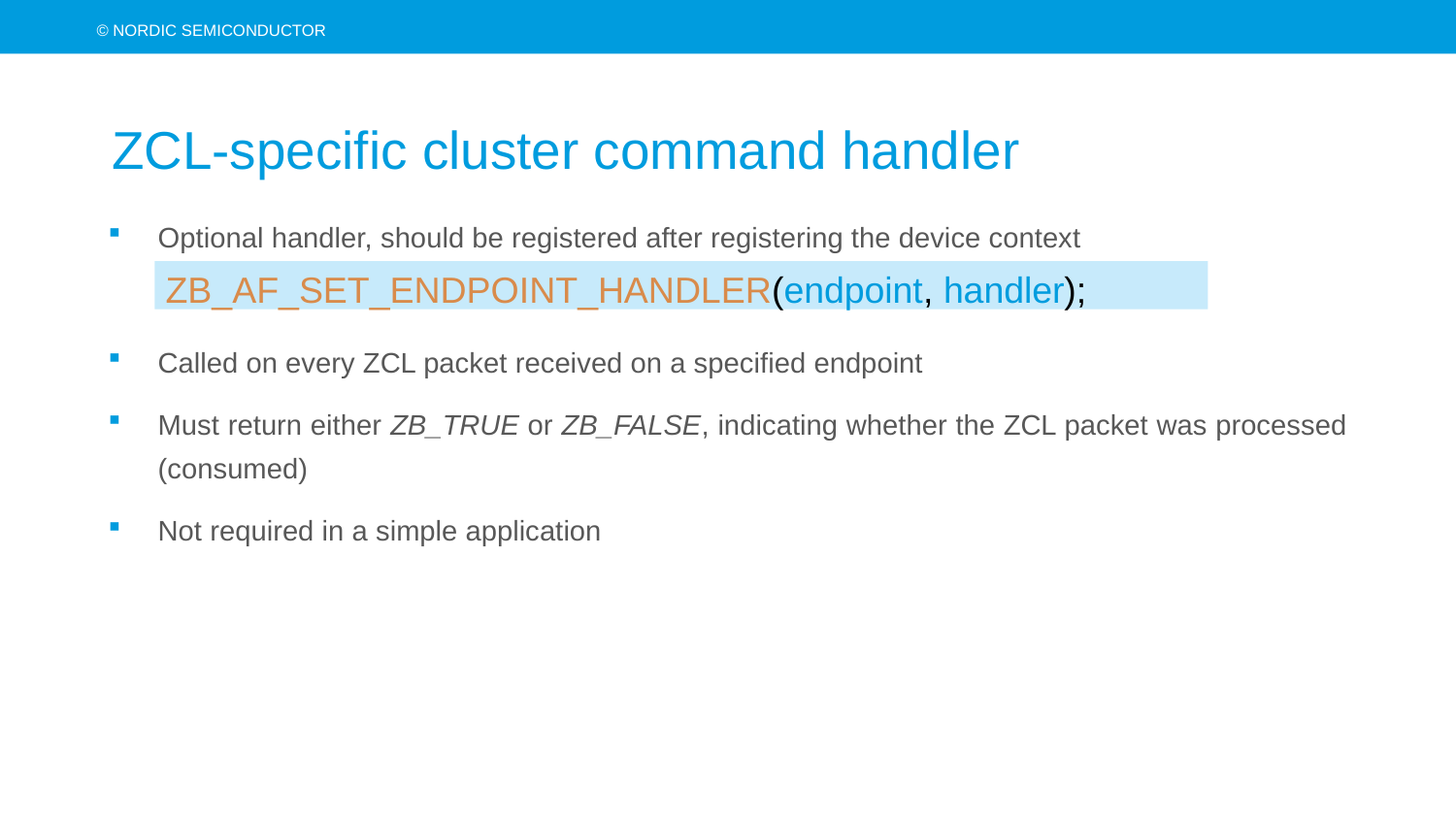

# ZCL-specific cluster command handler
Optional handler, should be registered after registering the device context

Called on every ZCL packet received on a specified endpoint
Must return either ZB_TRUE or ZB_FALSE, indicating whether the ZCL packet was processed (consumed)
Not required in a simple application

ZB_AF_SET_ENDPOINT_HANDLER(endpoint, handler);